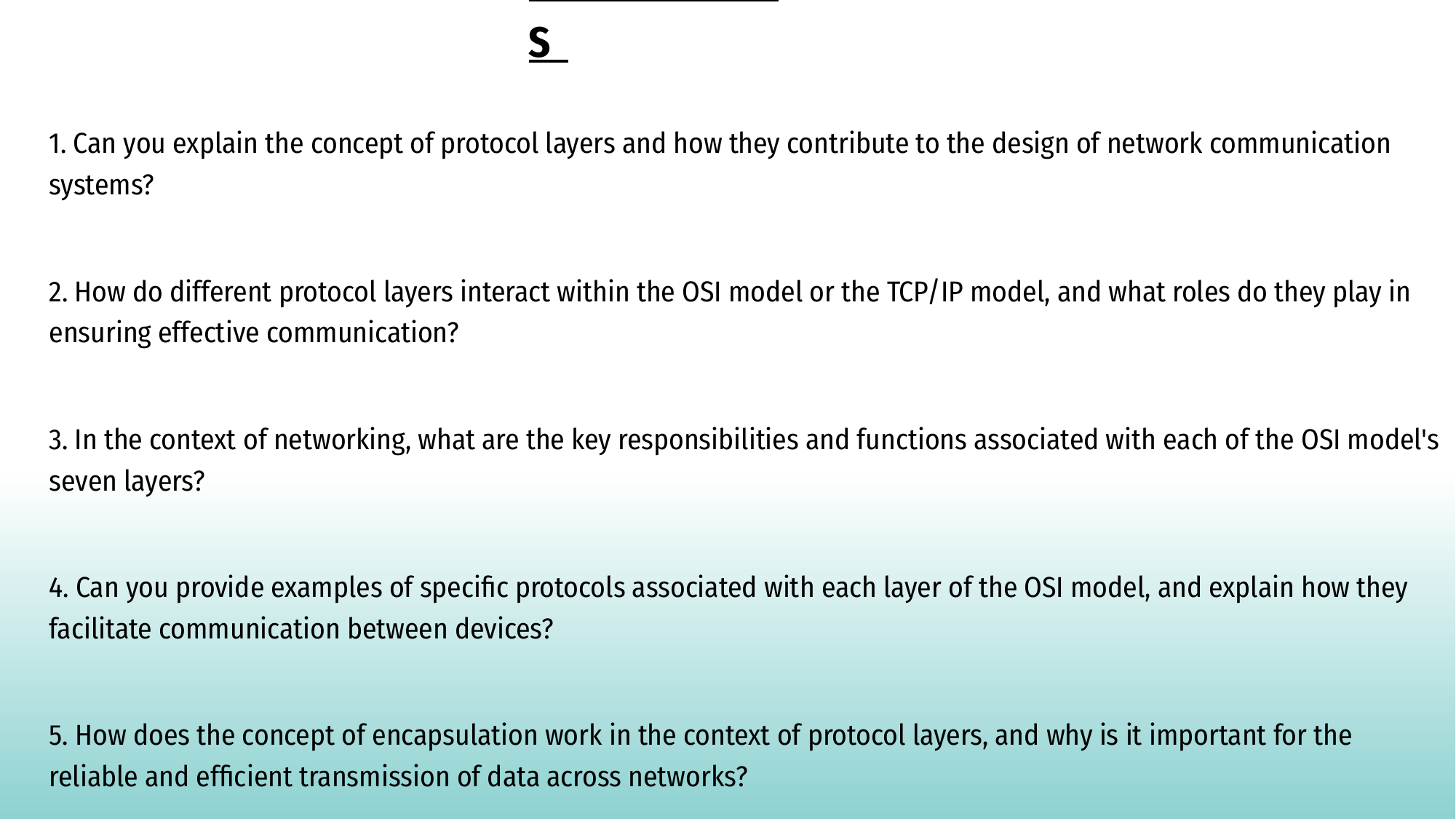

# Questions
1. Can you explain the concept of protocol layers and how they contribute to the design of network communication systems?

2. How do different protocol layers interact within the OSI model or the TCP/IP model, and what roles do they play in ensuring effective communication?

3. In the context of networking, what are the key responsibilities and functions associated with each of the OSI model's seven layers?

4. Can you provide examples of specific protocols associated with each layer of the OSI model, and explain how they facilitate communication between devices?

5. How does the concept of encapsulation work in the context of protocol layers, and why is it important for the reliable and efficient transmission of data across networks?